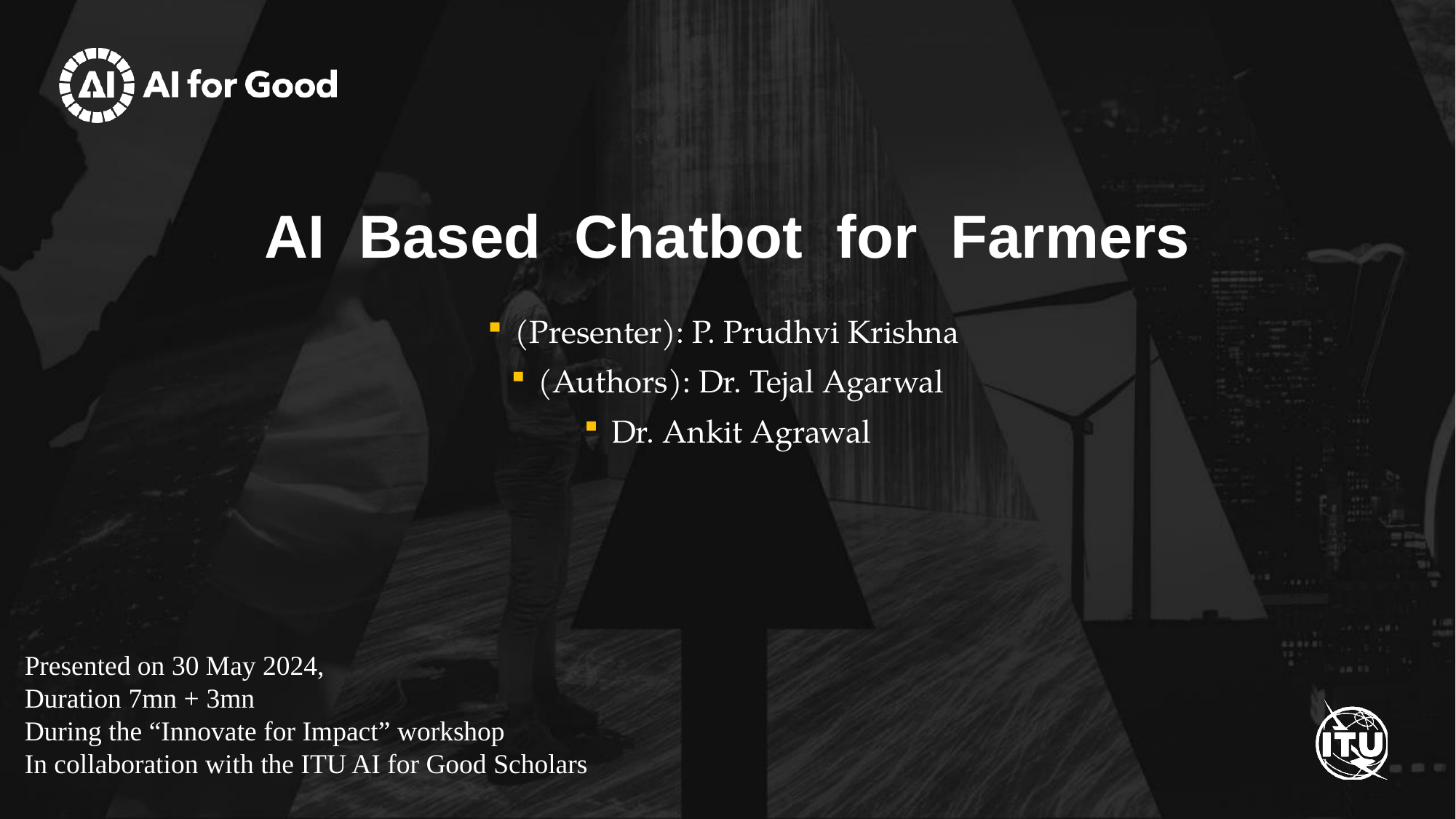

AI  Based  Chatbot  for  Farmers
(Presenter): P. Prudhvi Krishna
(Authors): Dr. Tejal Agarwal
Dr. Ankit Agrawal
Presented on 30 May 2024,
Duration 7mn + 3mn
During the “Innovate for Impact” workshop
In collaboration with the ITU AI for Good Scholars